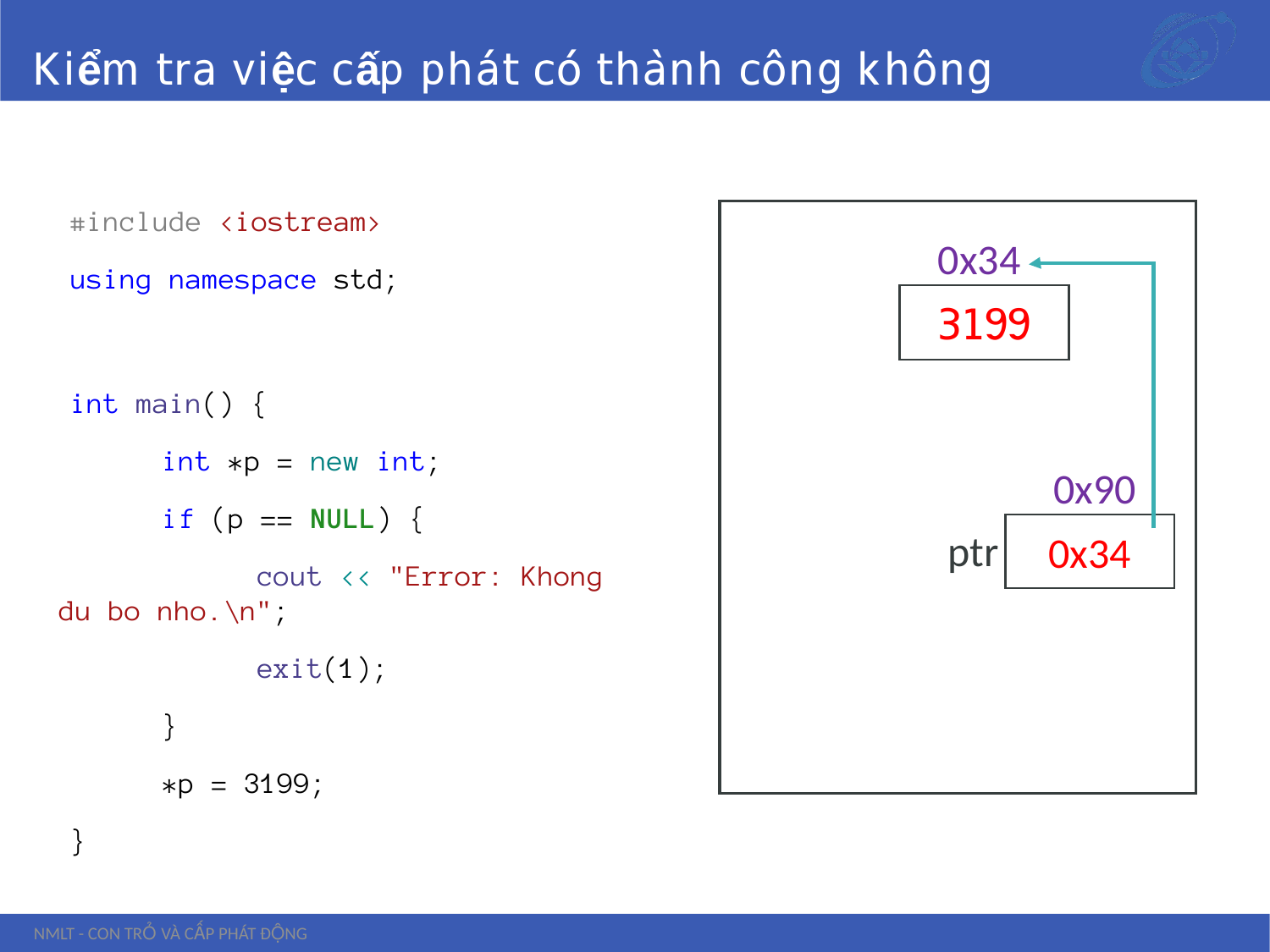

# Kiểm tra việc cấp phát có thành công không
#include <iostream>
using namespace std;

int main() {
int *p = new int;
if (p == NULL) {
cout << "Error: Khong du bo nho.\n";
exit(1);
}
*p = 3199;
}

0x34

3199

0x90

0x34
ptr
NMLT - Con trỏ và cấp phát động
9